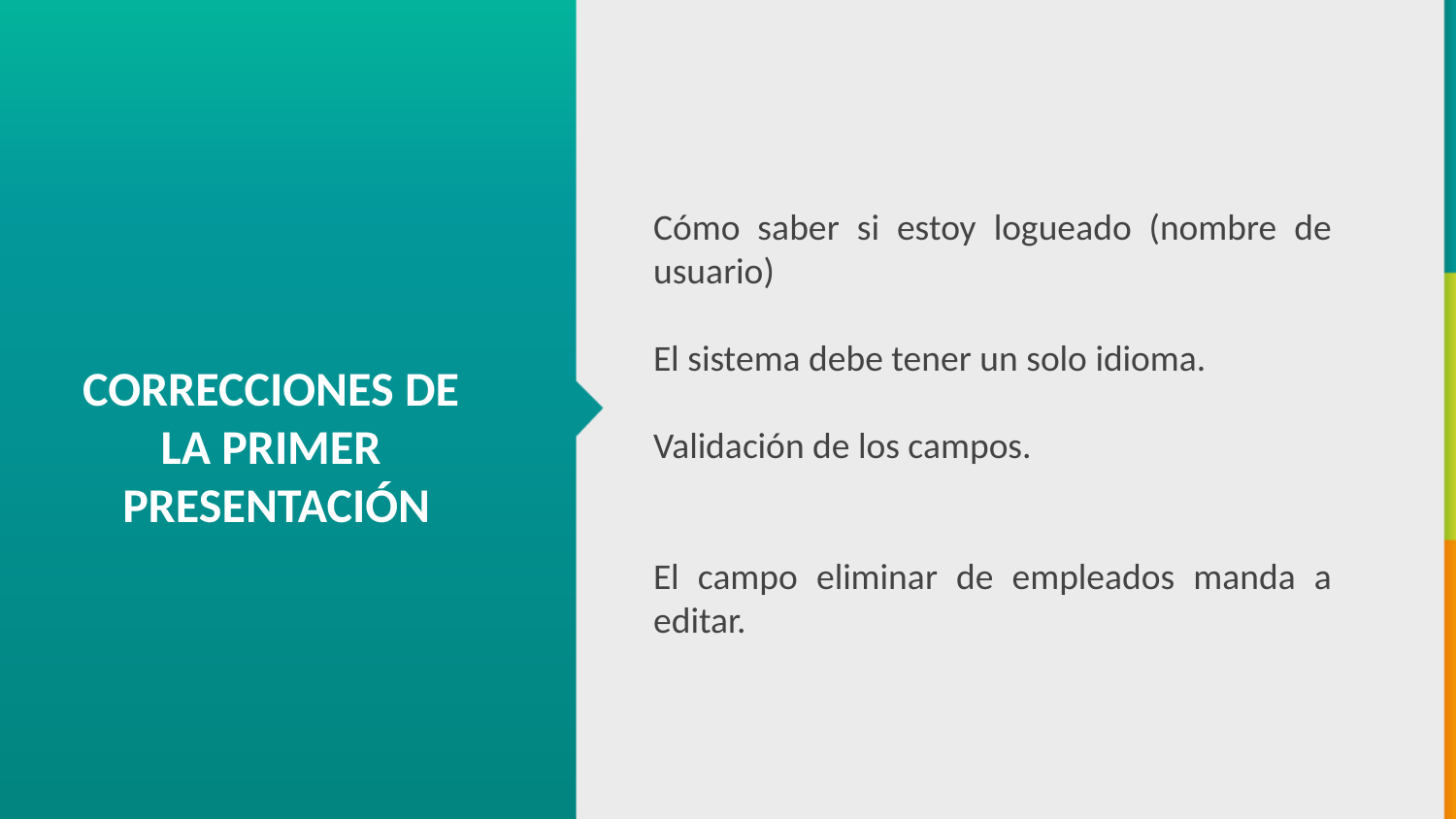

Cómo saber si estoy logueado (nombre de usuario)

El sistema debe tener un solo idioma.

Validación de los campos.

El campo eliminar de empleados manda a editar.

CORRECCIONES DE
LA PRIMER
PRESENTACIÓN